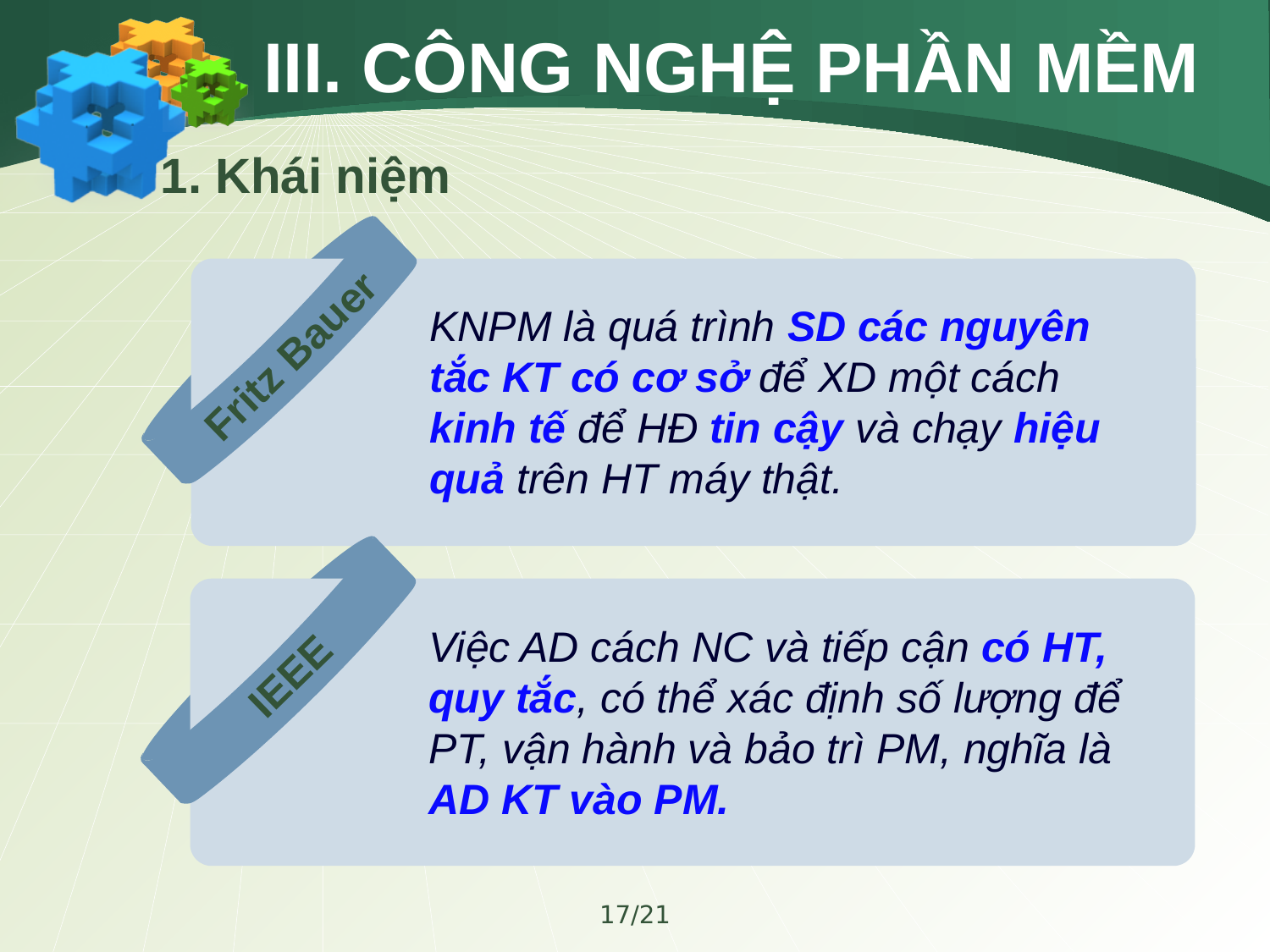

# III. CÔNG NGHỆ PHẦN MỀM
1. Khái niệm

KNPM là quá trình SD các nguyên tắc KT có cơ sở để XD một cách kinh tế để HĐ tin cậy và chạy hiệu quả trên HT máy thật.

Fritz Bauer

Việc AD cách NC và tiếp cận có HT, quy tắc, có thể xác định số lượng để PT, vận hành và bảo trì PM, nghĩa là AD KT vào PM.

IEEE
17/21